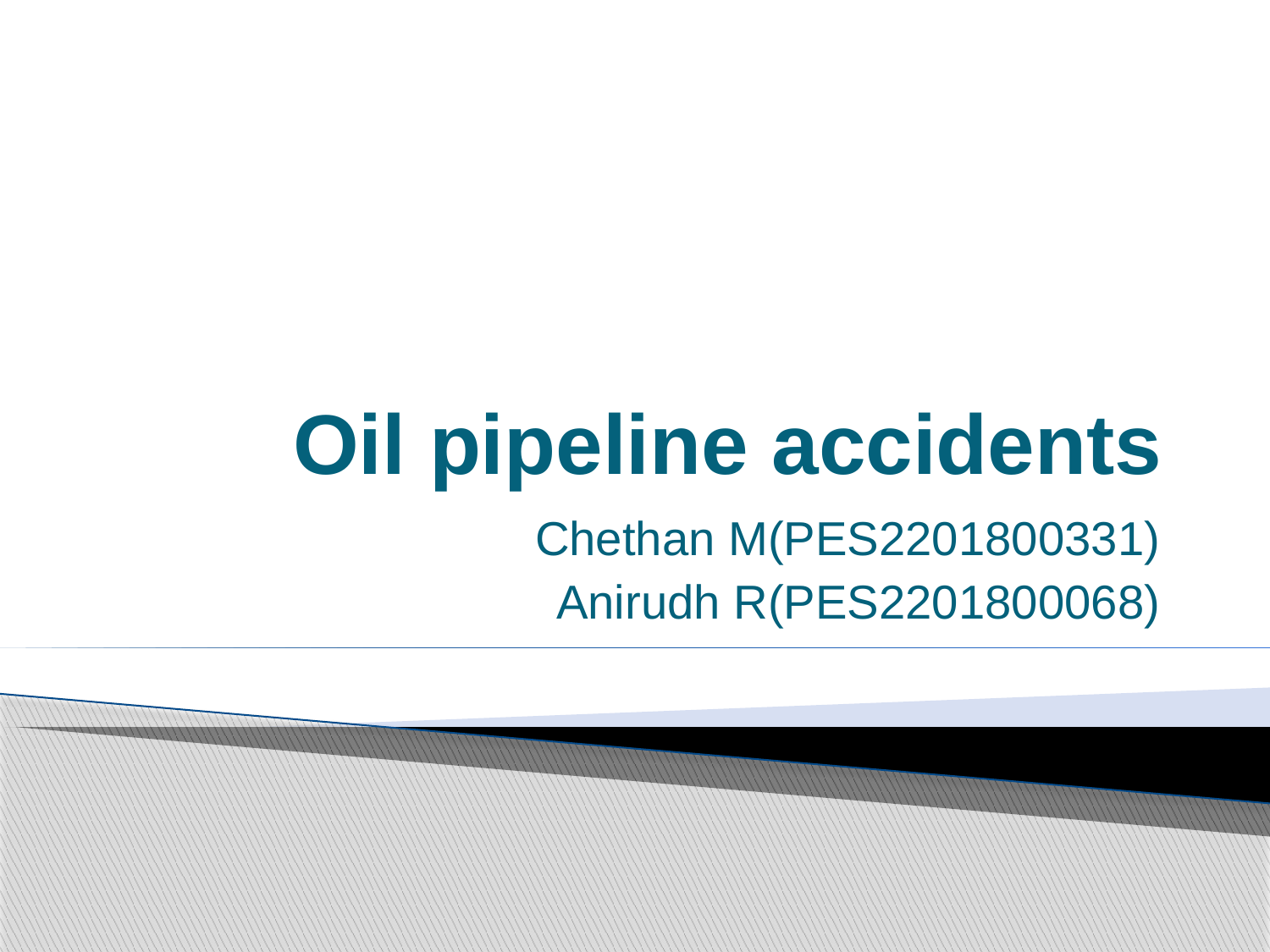

# Oil pipeline accidents
Chethan M(PES2201800331)
Anirudh R(PES2201800068)